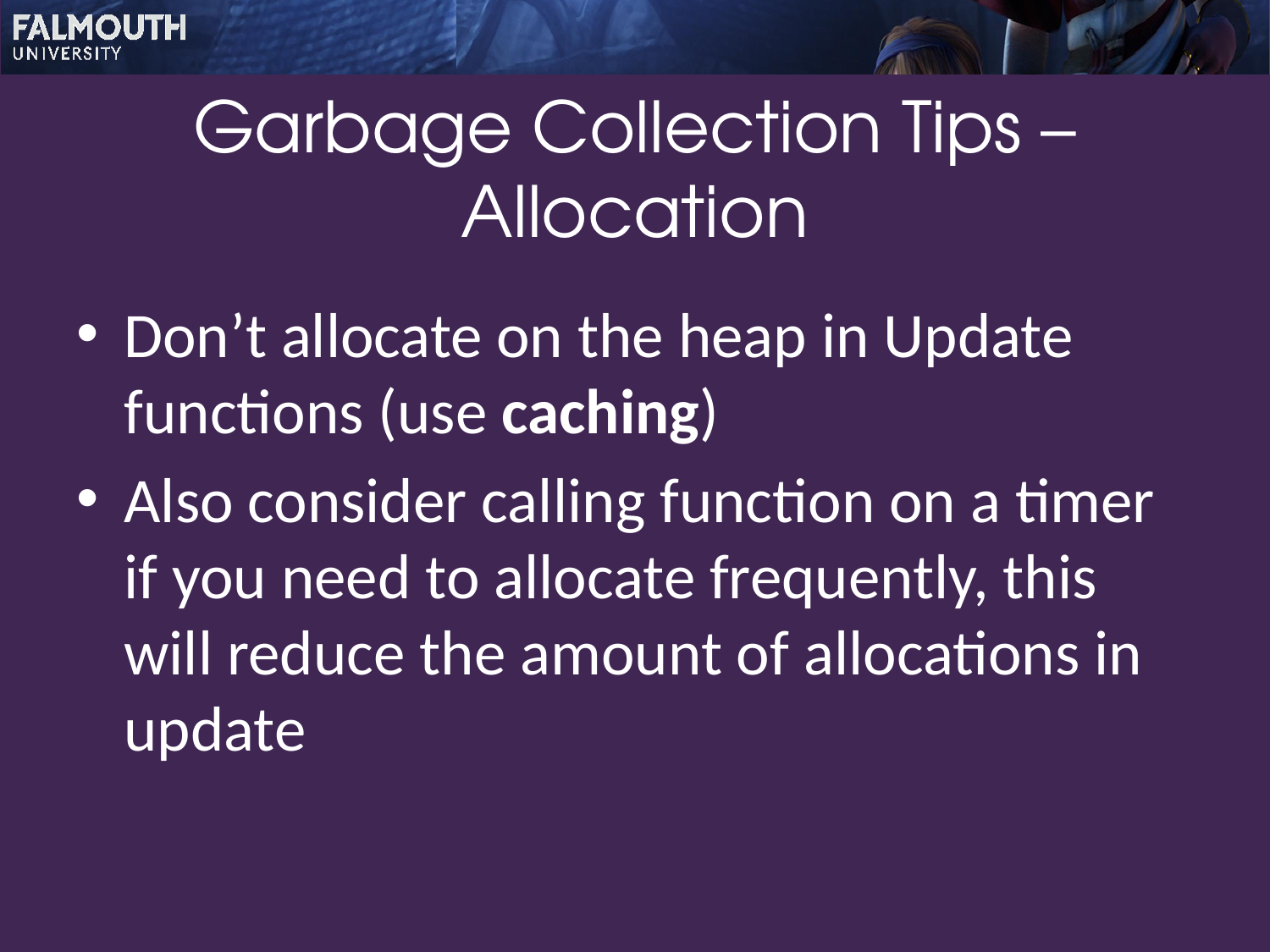

# Garbage Collection Tips – Allocation
Don’t allocate on the heap in Update functions (use caching)
Also consider calling function on a timer if you need to allocate frequently, this will reduce the amount of allocations in update